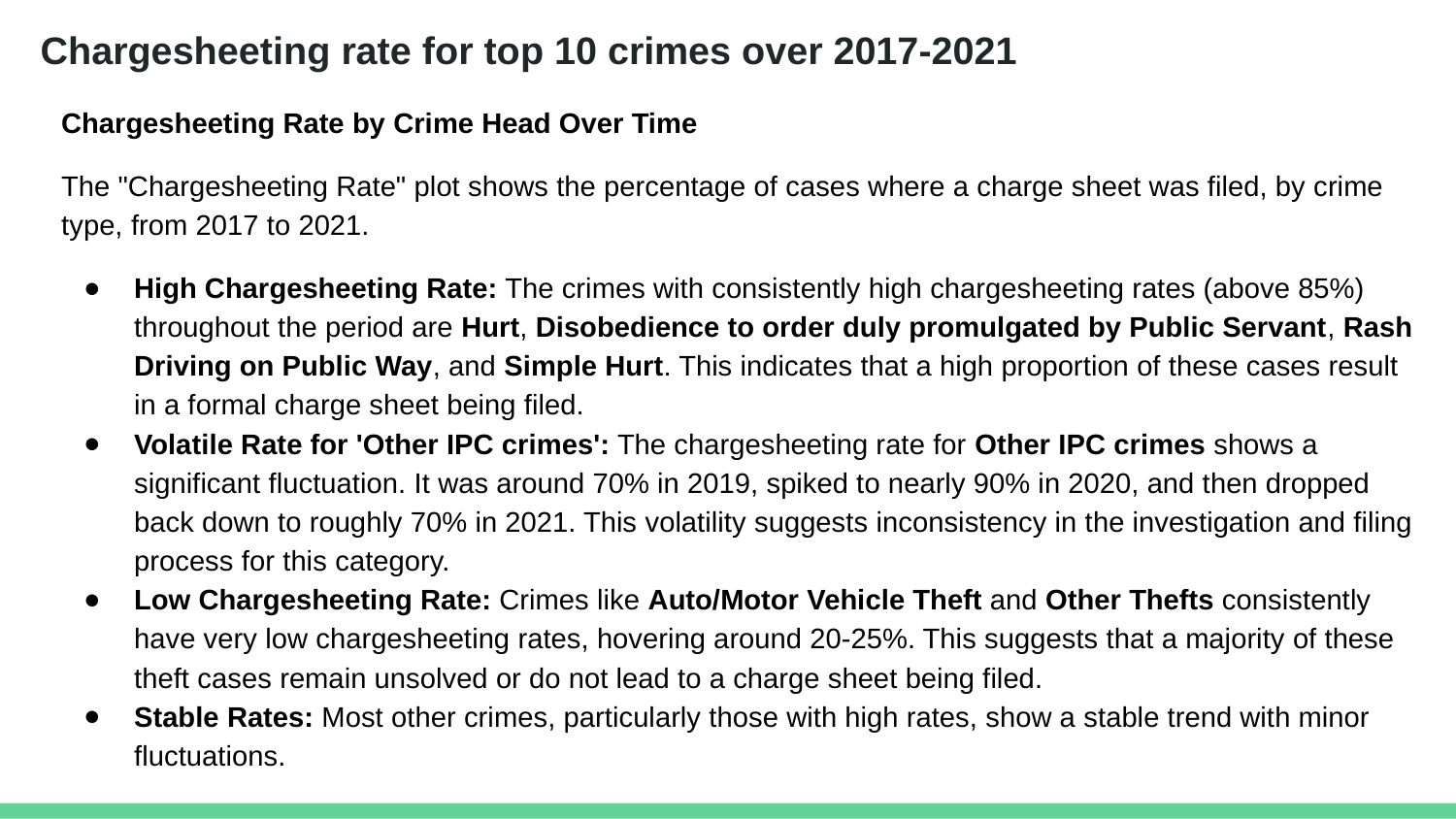

# Chargesheeting rate for top 10 crimes over 2017-2021

Chargesheeting Rate by Crime Head Over Time
The "Chargesheeting Rate" plot shows the percentage of cases where a charge sheet was filed, by crime type, from 2017 to 2021.
High Chargesheeting Rate: The crimes with consistently high chargesheeting rates (above 85%) throughout the period are Hurt, Disobedience to order duly promulgated by Public Servant, Rash Driving on Public Way, and Simple Hurt. This indicates that a high proportion of these cases result in a formal charge sheet being filed.
Volatile Rate for 'Other IPC crimes': The chargesheeting rate for Other IPC crimes shows a significant fluctuation. It was around 70% in 2019, spiked to nearly 90% in 2020, and then dropped back down to roughly 70% in 2021. This volatility suggests inconsistency in the investigation and filing process for this category.
Low Chargesheeting Rate: Crimes like Auto/Motor Vehicle Theft and Other Thefts consistently have very low chargesheeting rates, hovering around 20-25%. This suggests that a majority of these theft cases remain unsolved or do not lead to a charge sheet being filed.
Stable Rates: Most other crimes, particularly those with high rates, show a stable trend with minor fluctuations.